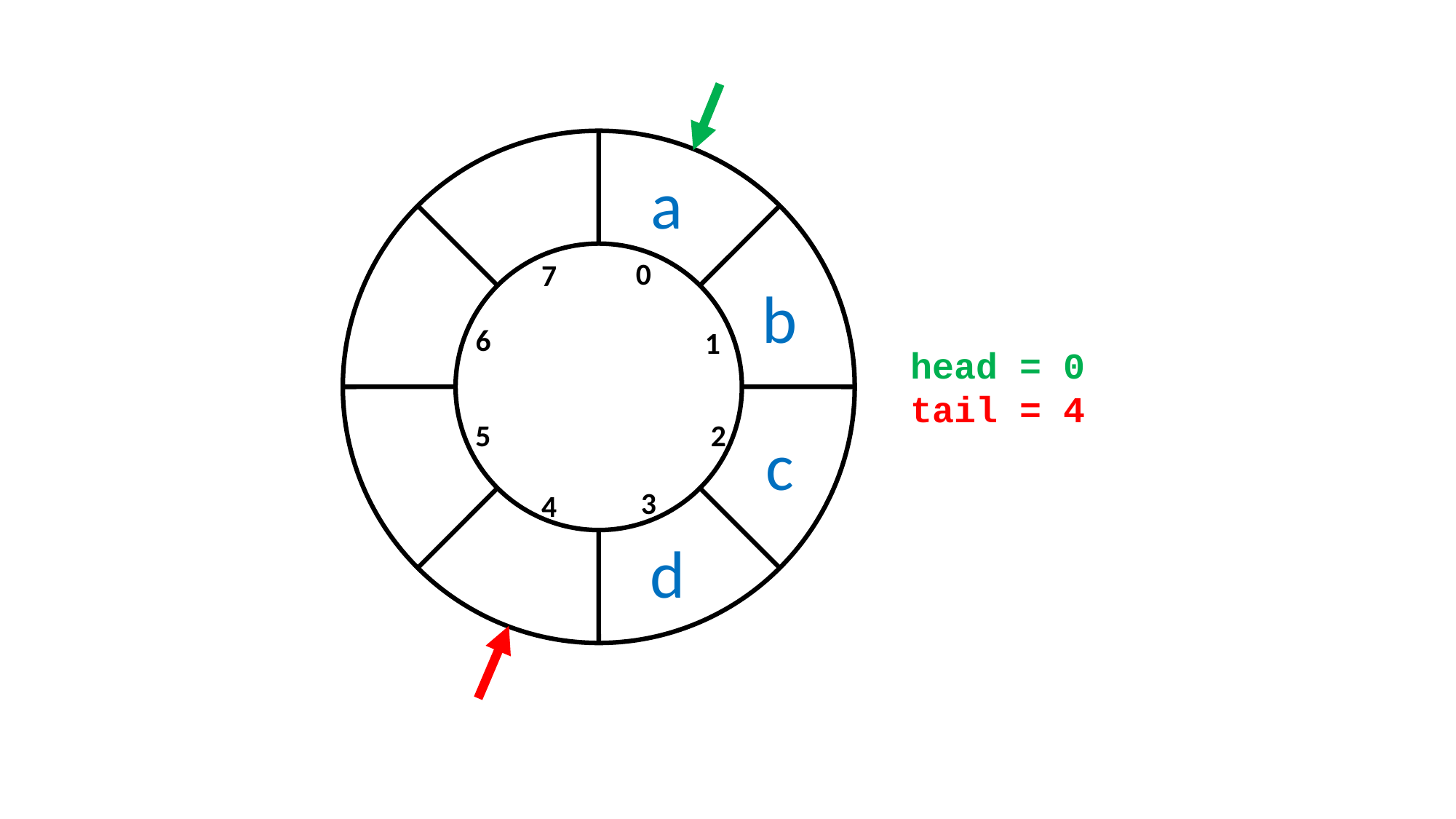

a

0
7
b
6
1
head = 0
tail = 4
5
2
c
3
4
d